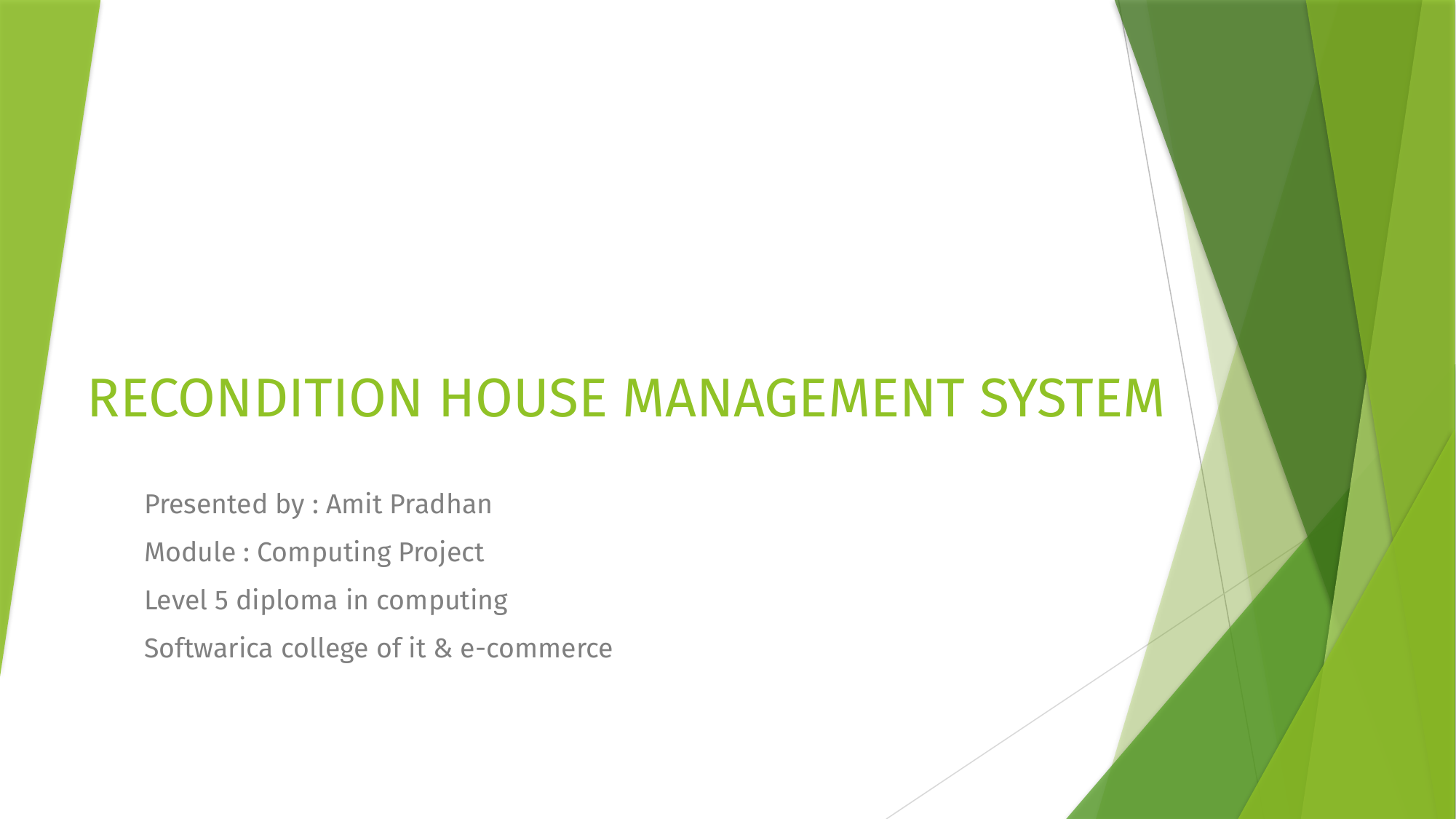

# RECONDITION HOUSE MANAGEMENT SYSTEM
Presented by : Amit Pradhan
Module : Computing Project
Level 5 diploma in computing
Softwarica college of it & e-commerce